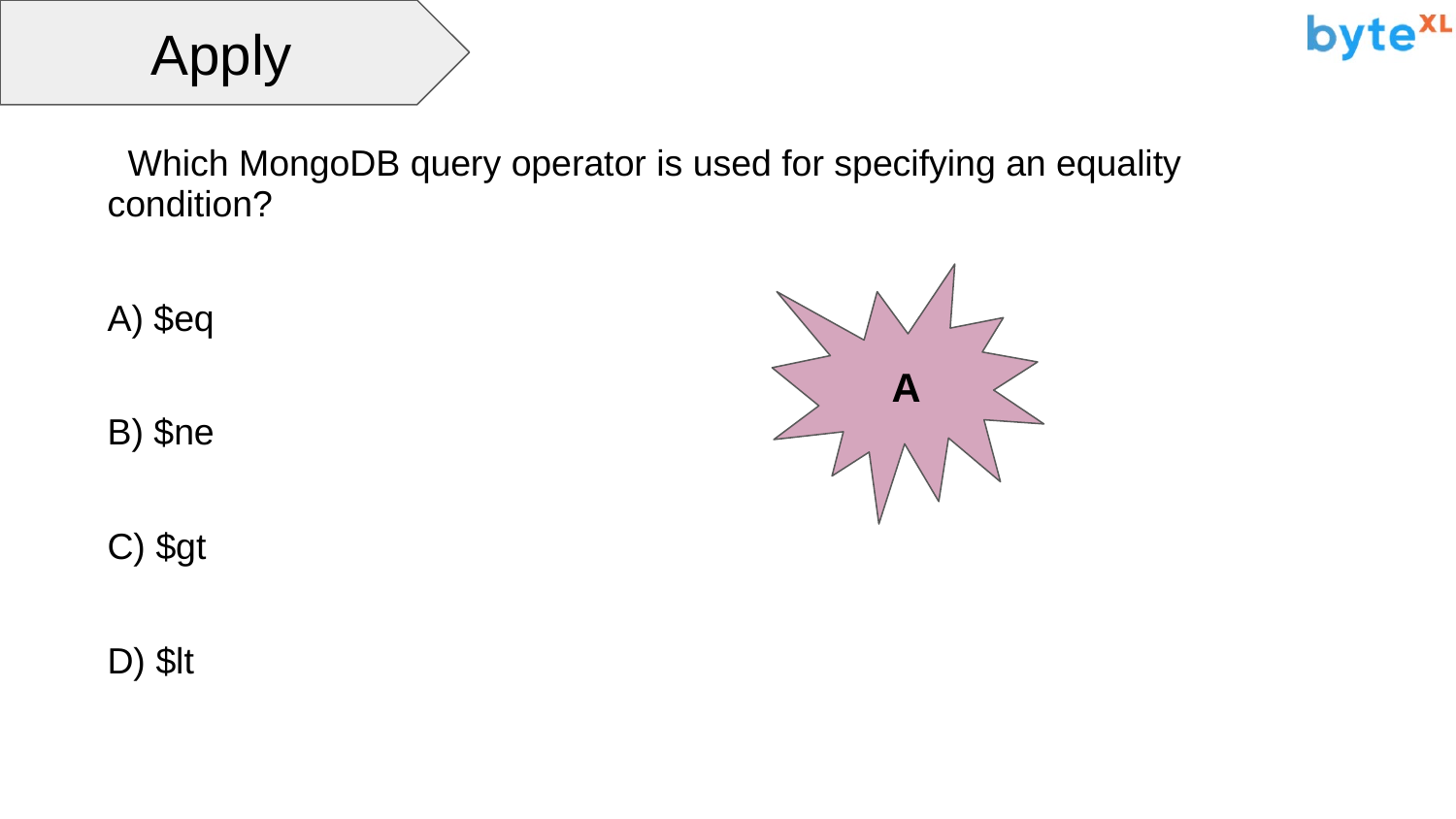

Apply
  Which MongoDB query operator is used for specifying an equality condition?

A) $eq

B) $ne

C) $gt

D) $lt

A